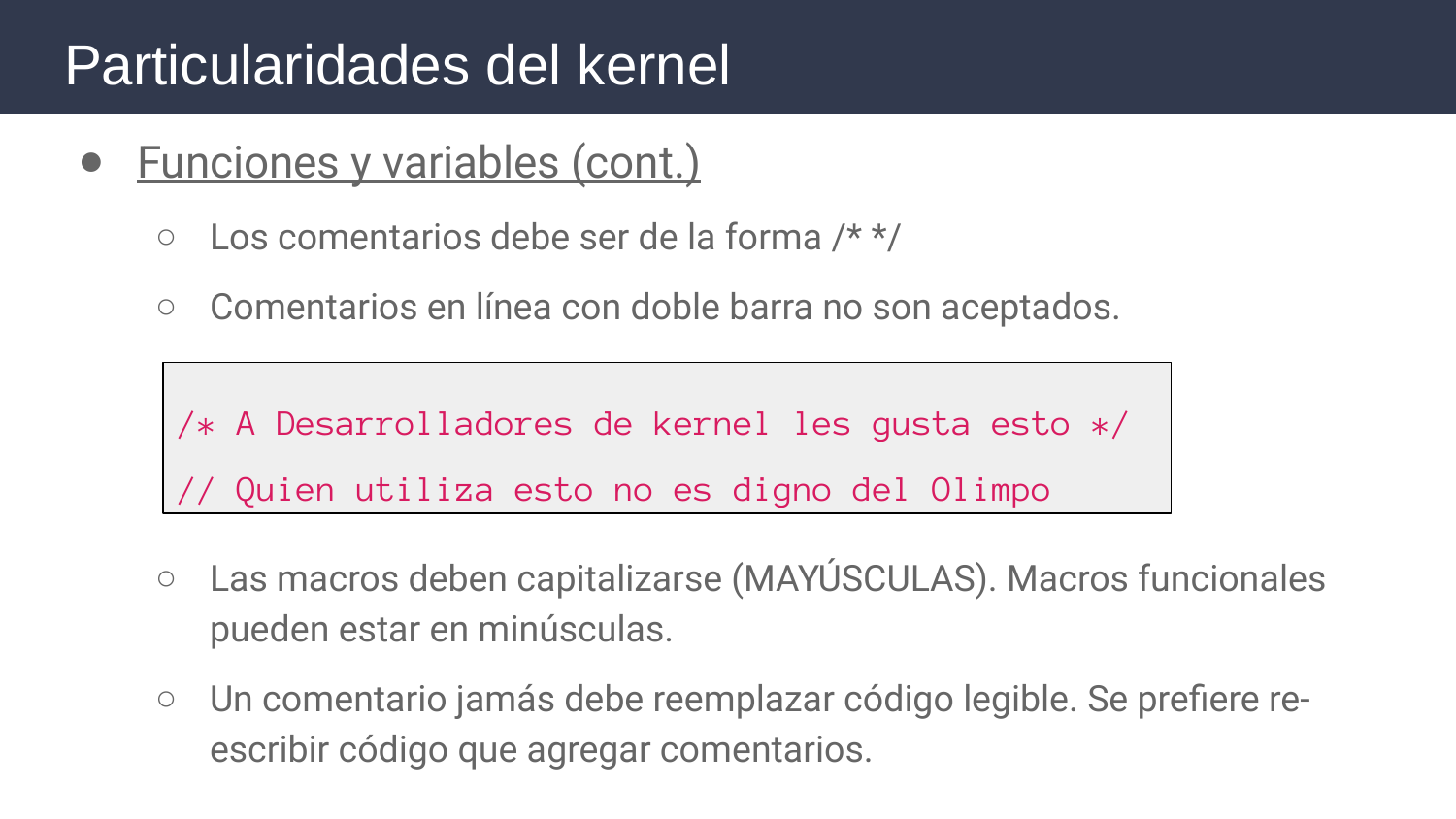

# Particularidades del kernel

Funciones y variables (cont.)
Los comentarios debe ser de la forma /* */
Comentarios en línea con doble barra no son aceptados.
Las macros deben capitalizarse (MAYÚSCULAS). Macros funcionales pueden estar en minúsculas.
Un comentario jamás debe reemplazar código legible. Se prefiere re-escribir código que agregar comentarios.
/* A Desarrolladores de kernel les gusta esto */
// Quien utiliza esto no es digno del Olimpo